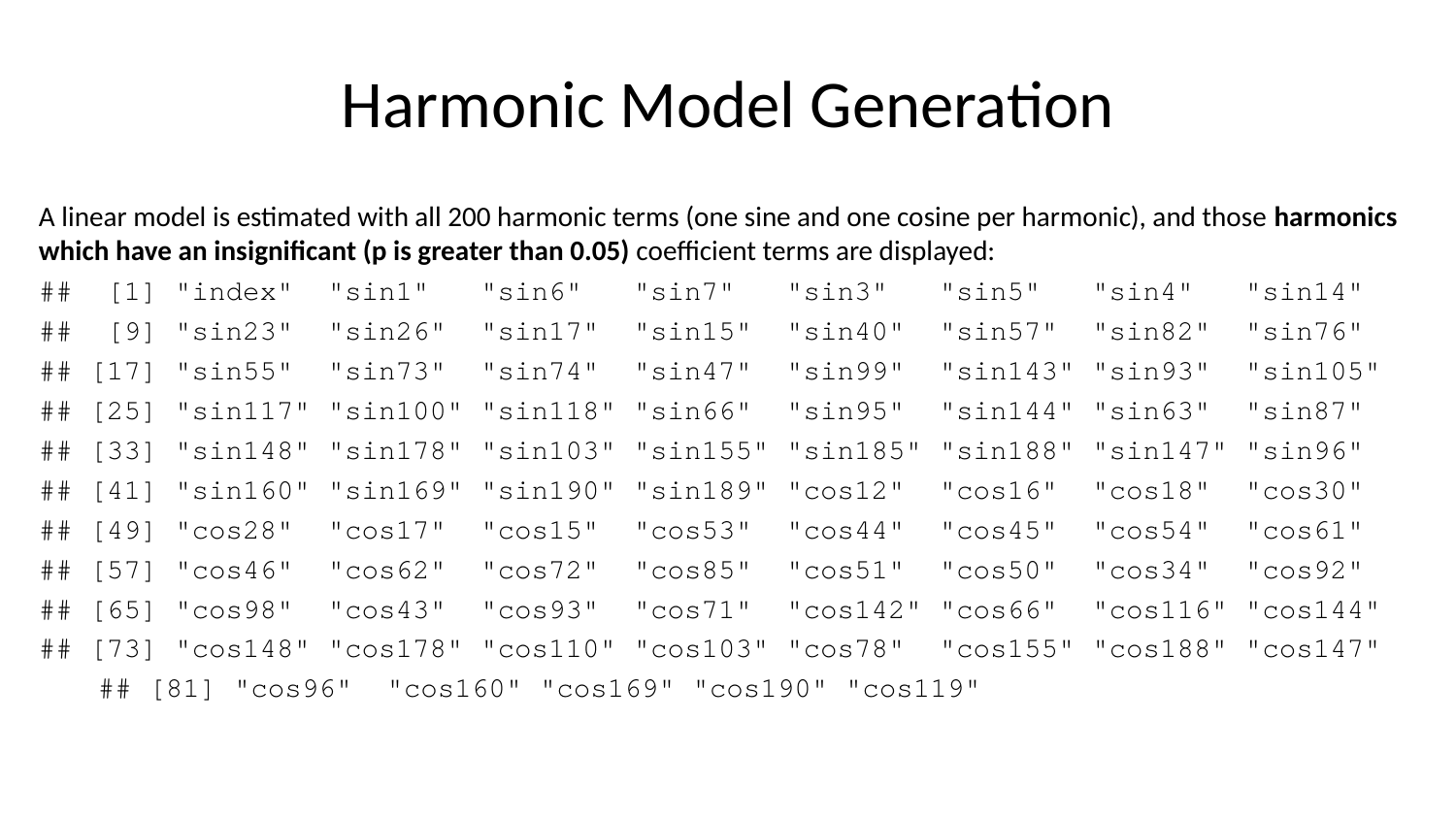

# Harmonic Model Generation
A linear model is estimated with all 200 harmonic terms (one sine and one cosine per harmonic), and those harmonics which have an insignificant (p is greater than 0.05) coefficient terms are displayed:
##  [1] "index"  "sin1"   "sin6"   "sin7"   "sin3"   "sin5"   "sin4"   "sin14"
##  [9] "sin23"  "sin26"  "sin17"  "sin15"  "sin40"  "sin57"  "sin82"  "sin76"
## [17] "sin55"  "sin73"  "sin74"  "sin47"  "sin99"  "sin143" "sin93"  "sin105"
## [25] "sin117" "sin100" "sin118" "sin66"  "sin95"  "sin144" "sin63"  "sin87"
## [33] "sin148" "sin178" "sin103" "sin155" "sin185" "sin188" "sin147" "sin96"
## [41] "sin160" "sin169" "sin190" "sin189" "cos12"  "cos16"  "cos18"  "cos30"
## [49] "cos28"  "cos17"  "cos15"  "cos53"  "cos44"  "cos45"  "cos54"  "cos61"
## [57] "cos46"  "cos62"  "cos72"  "cos85"  "cos51"  "cos50"  "cos34"  "cos92"
## [65] "cos98"  "cos43"  "cos93"  "cos71"  "cos142" "cos66"  "cos116" "cos144"
## [73] "cos148" "cos178" "cos110" "cos103" "cos78"  "cos155" "cos188" "cos147"
## [81] "cos96"  "cos160" "cos169" "cos190" "cos119"